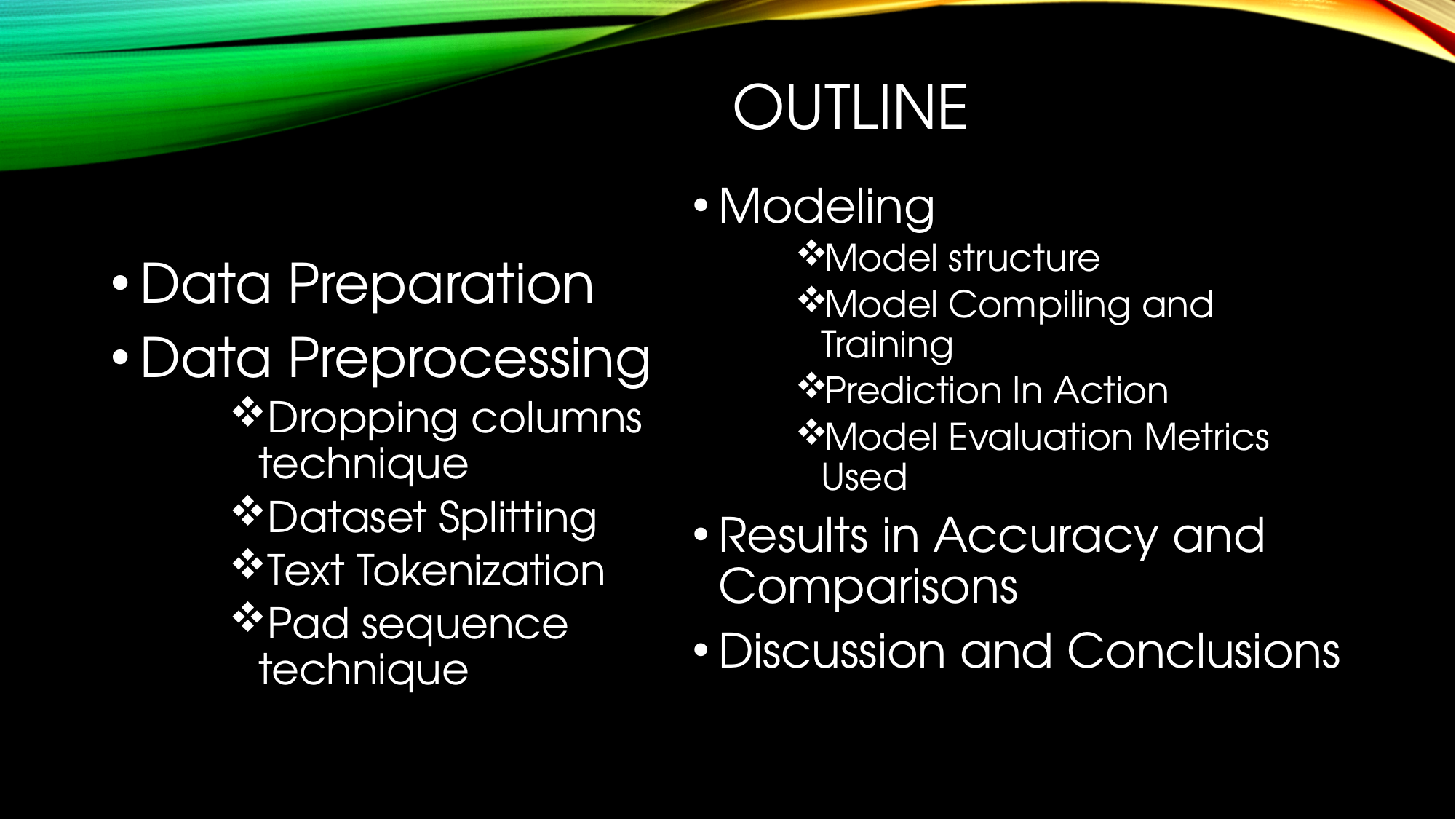

# Outline
Introduction
Data Preparation
Data Preprocessing
Dropping columns technique
Dataset Splitting
Text Tokenization
Pad sequence technique
Modeling
Model structure
Model Compiling and Training
Prediction In Action
Model Evaluation Metrics Used
Results in Accuracy and Comparisons
Discussion and Conclusions